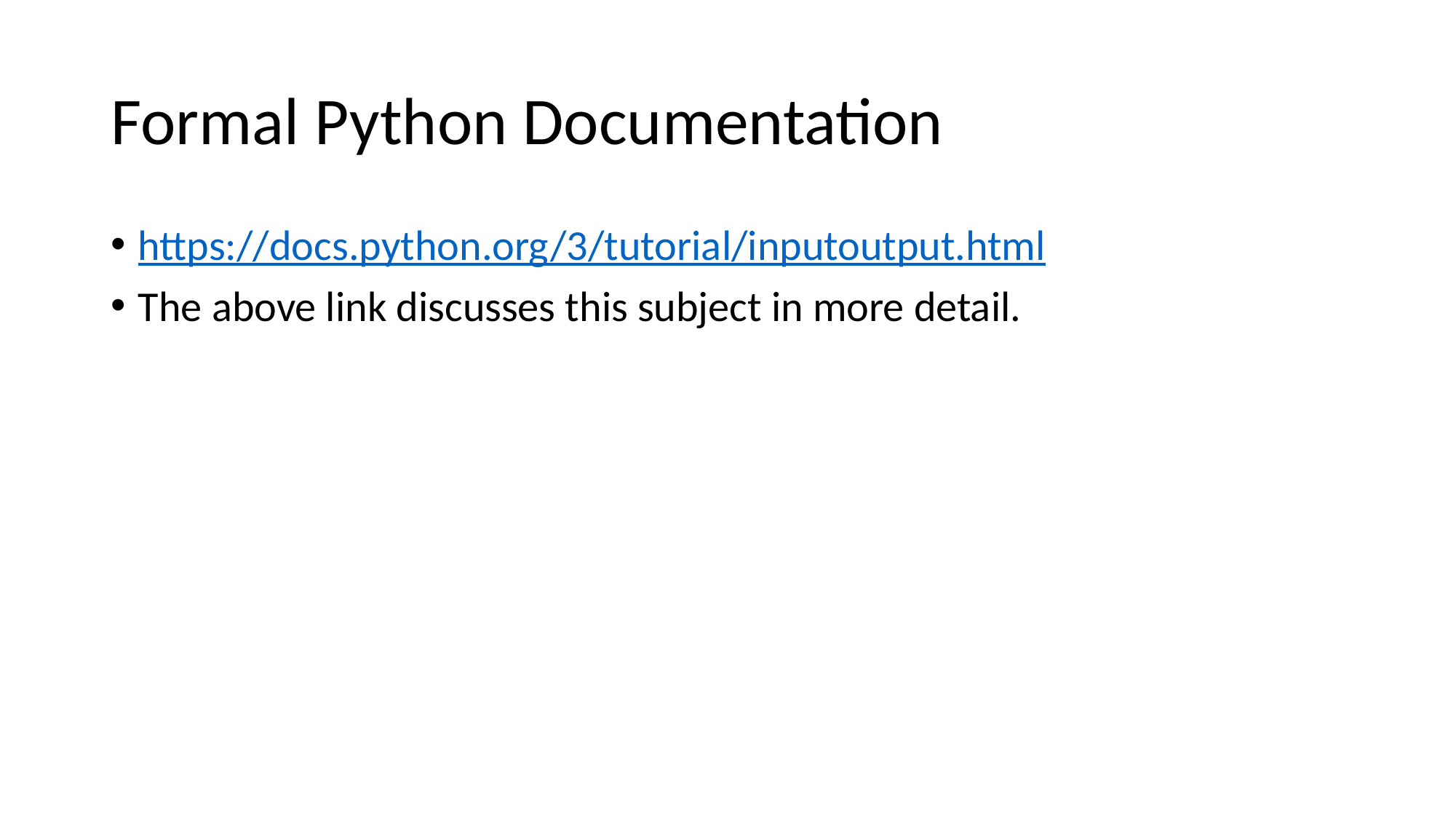

# Formal Python Documentation
https://docs.python.org/3/tutorial/inputoutput.html
The above link discusses this subject in more detail.